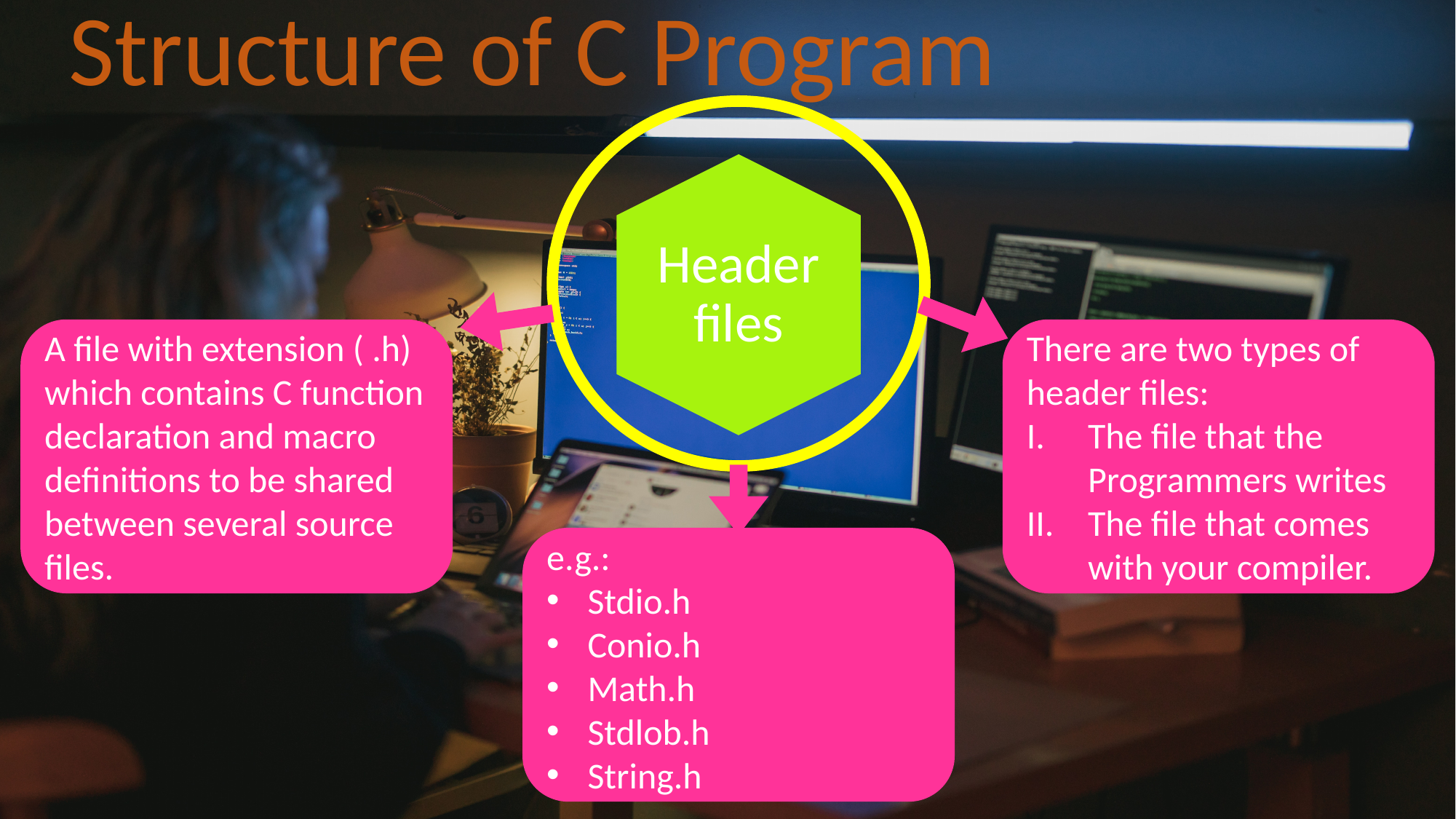

# Structure of C Program

Header files

A file with extension ( .h) which contains C function declaration and macro definitions to be shared between several source files.

There are two types of header files:
The file that the Programmers writes
The file that comes with your compiler.

e.g.:
Stdio.h
Conio.h
Math.h
Stdlob.h
String.h